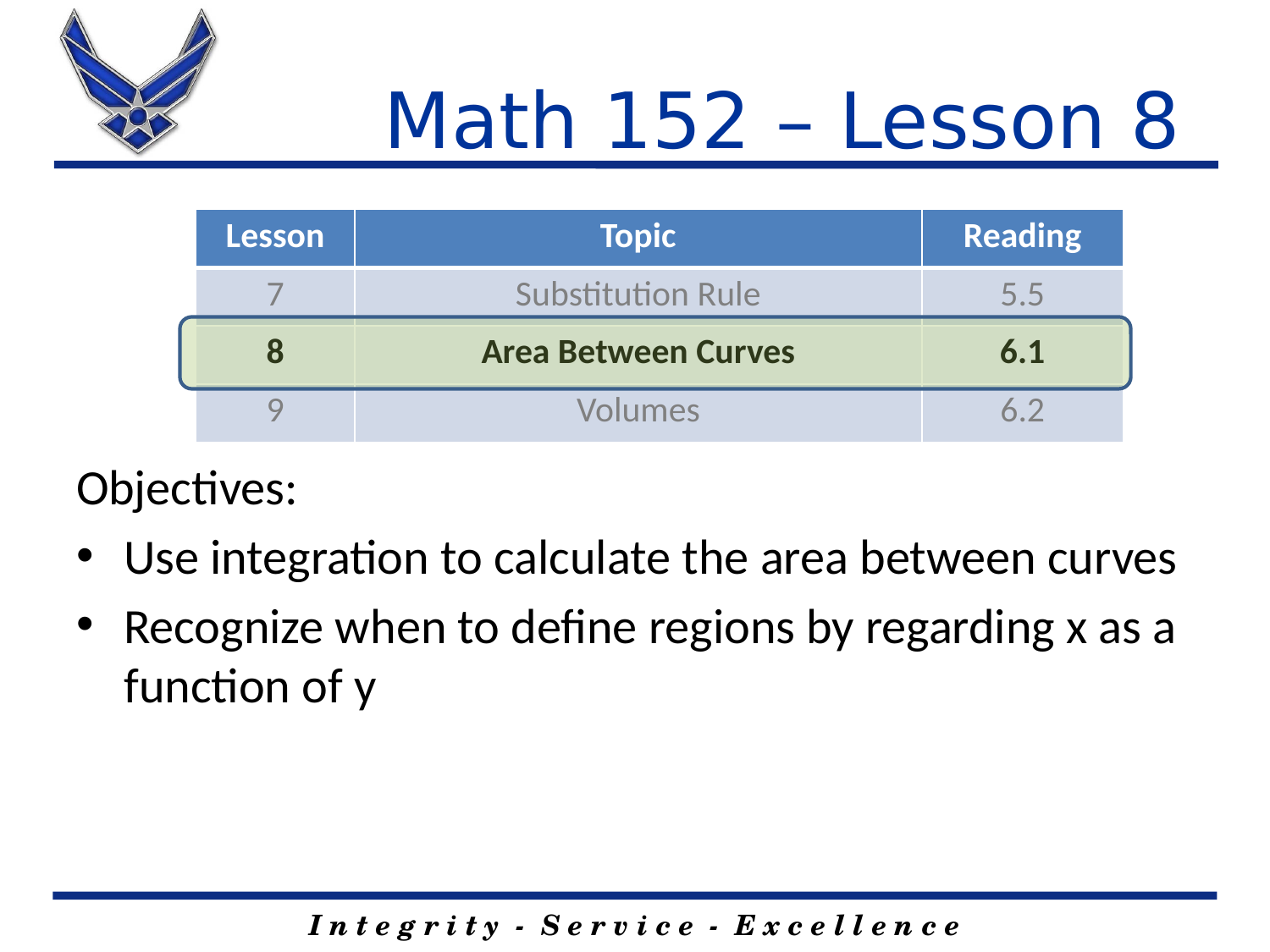

# Math 152 – Lesson 8
| Lesson | Topic | Reading |
| --- | --- | --- |
| 7 | Substitution Rule | 5.5 |
| 8 | Area Between Curves | 6.1 |
| 9 | Volumes | 6.2 |

Objectives:
Use integration to calculate the area between curves
Recognize when to define regions by regarding x as a function of y